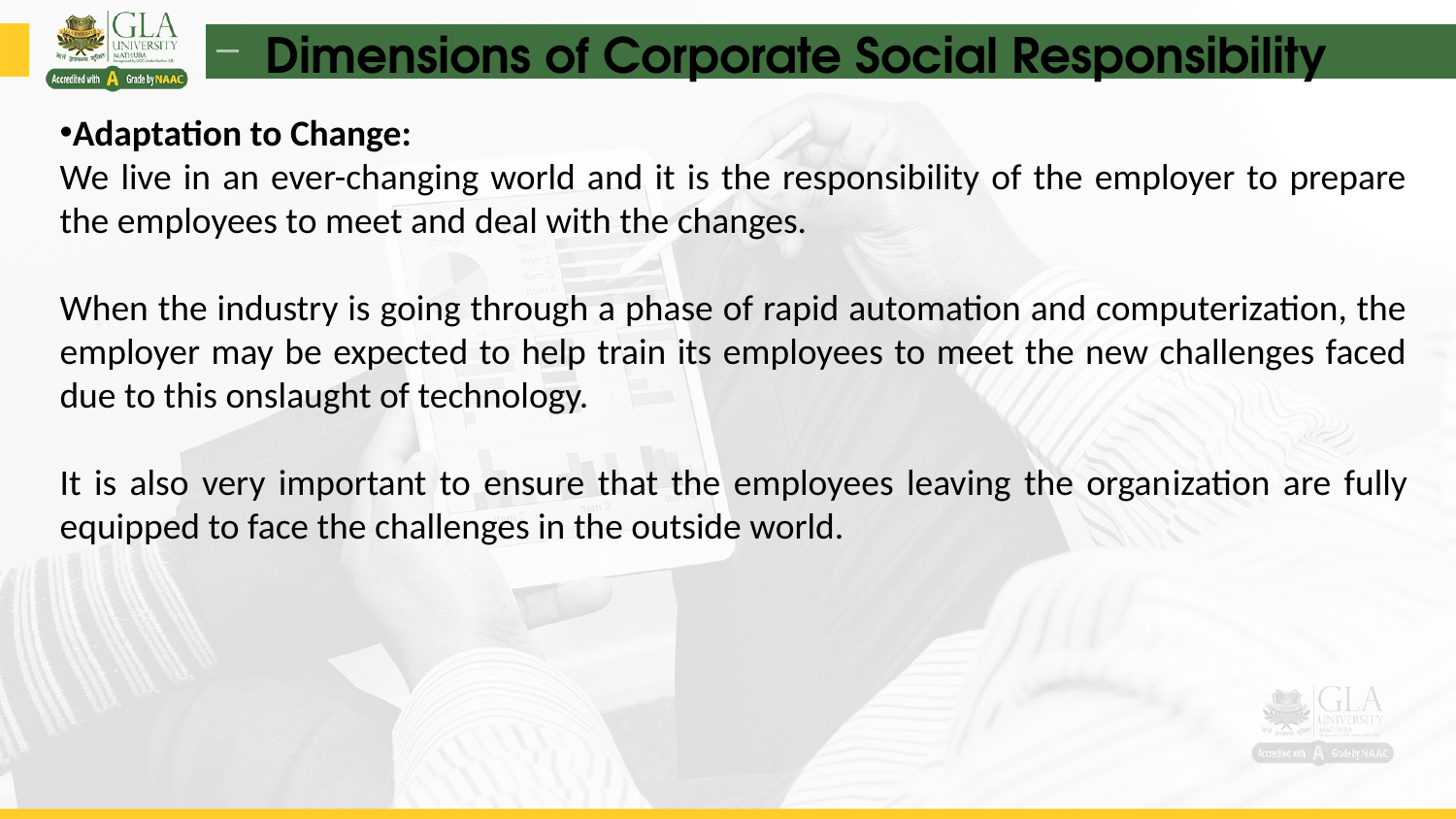

Dimensions of Corporate Social Responsibility
Adaptation to Change:
We live in an ever-changing world and it is the responsibility of the employer to prepare the employees to meet and deal with the changes.

When the industry is going through a phase of rapid automation and computerization, the employer may be expected to help train its employees to meet the new challenges faced due to this onslaught of technology.

It is also very important to ensure that the employees leaving the organ­ization are fully equipped to face the challenges in the outside world.